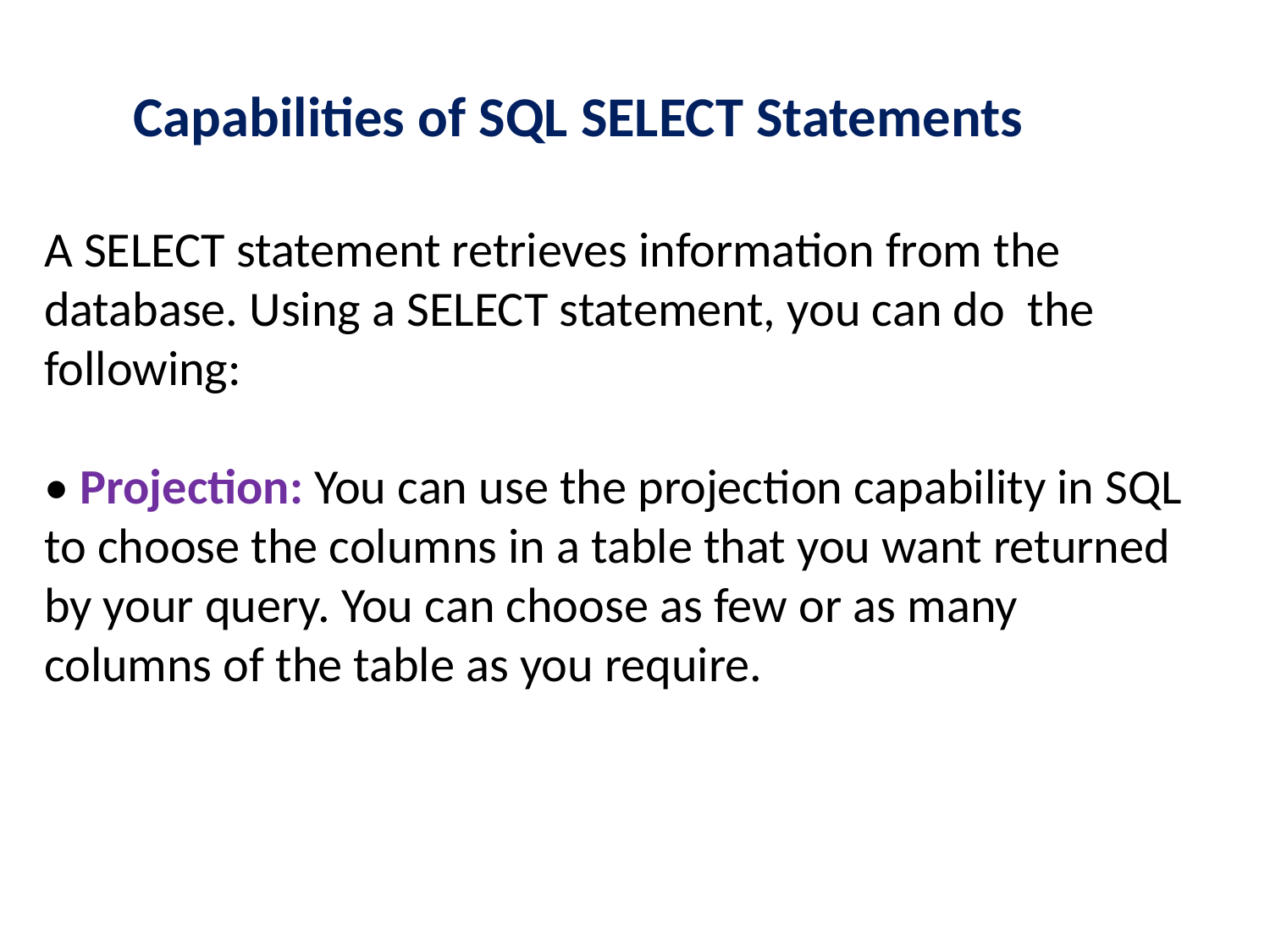

#
Capabilities of SQL SELECT Statements
A SELECT statement retrieves information from the database. Using a SELECT statement, you can do  the following:

• Projection: You can use the projection capability in SQL to choose the columns in a table that you want returned by your query. You can choose as few or as many columns of the table as you require.